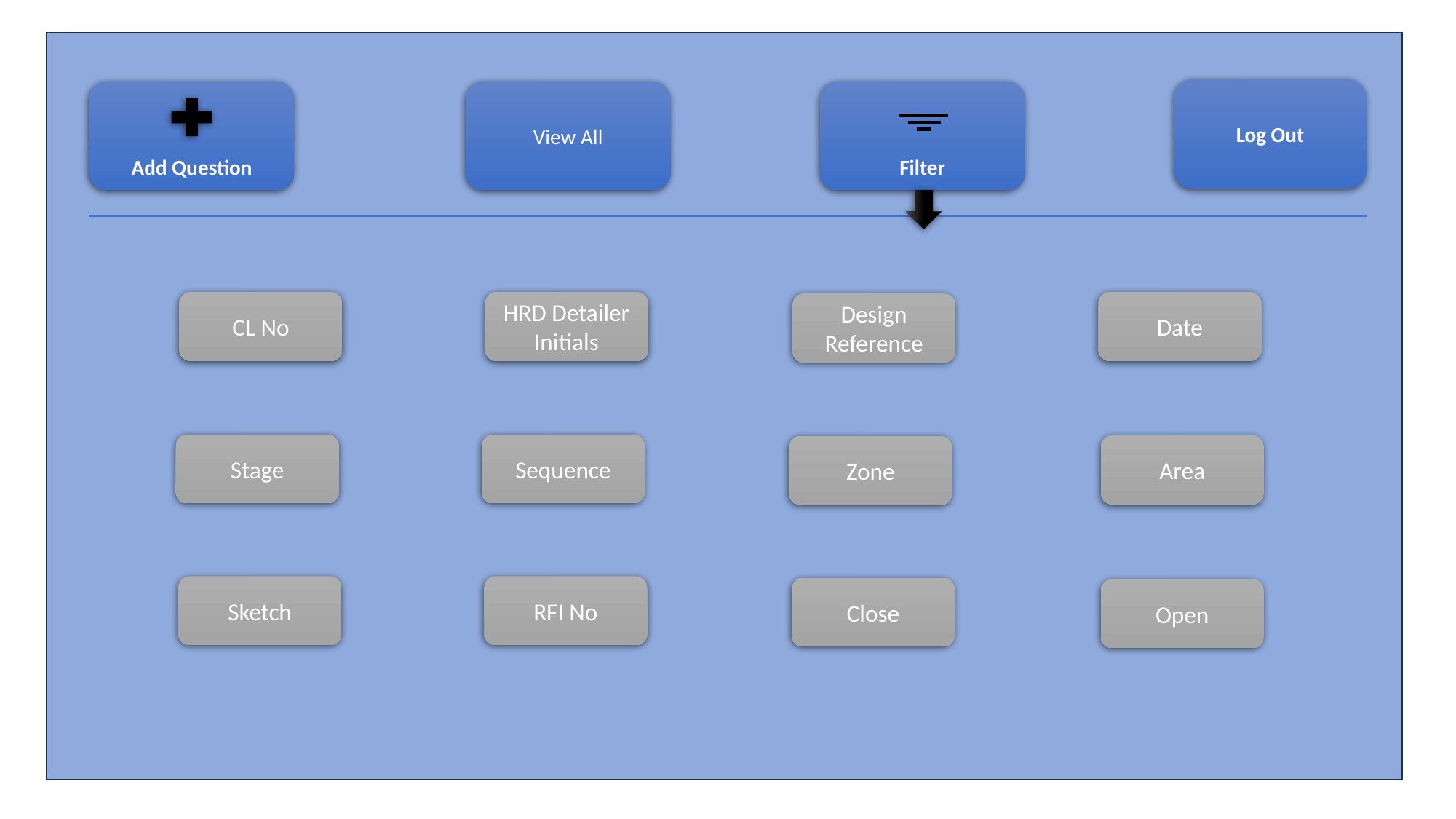

Log Out
Add Question
Filter
View All

Date
CL No
HRD Detailer Initials
Design Reference
Stage
Sequence
Area
Zone
Sketch
RFI No
Close
Open